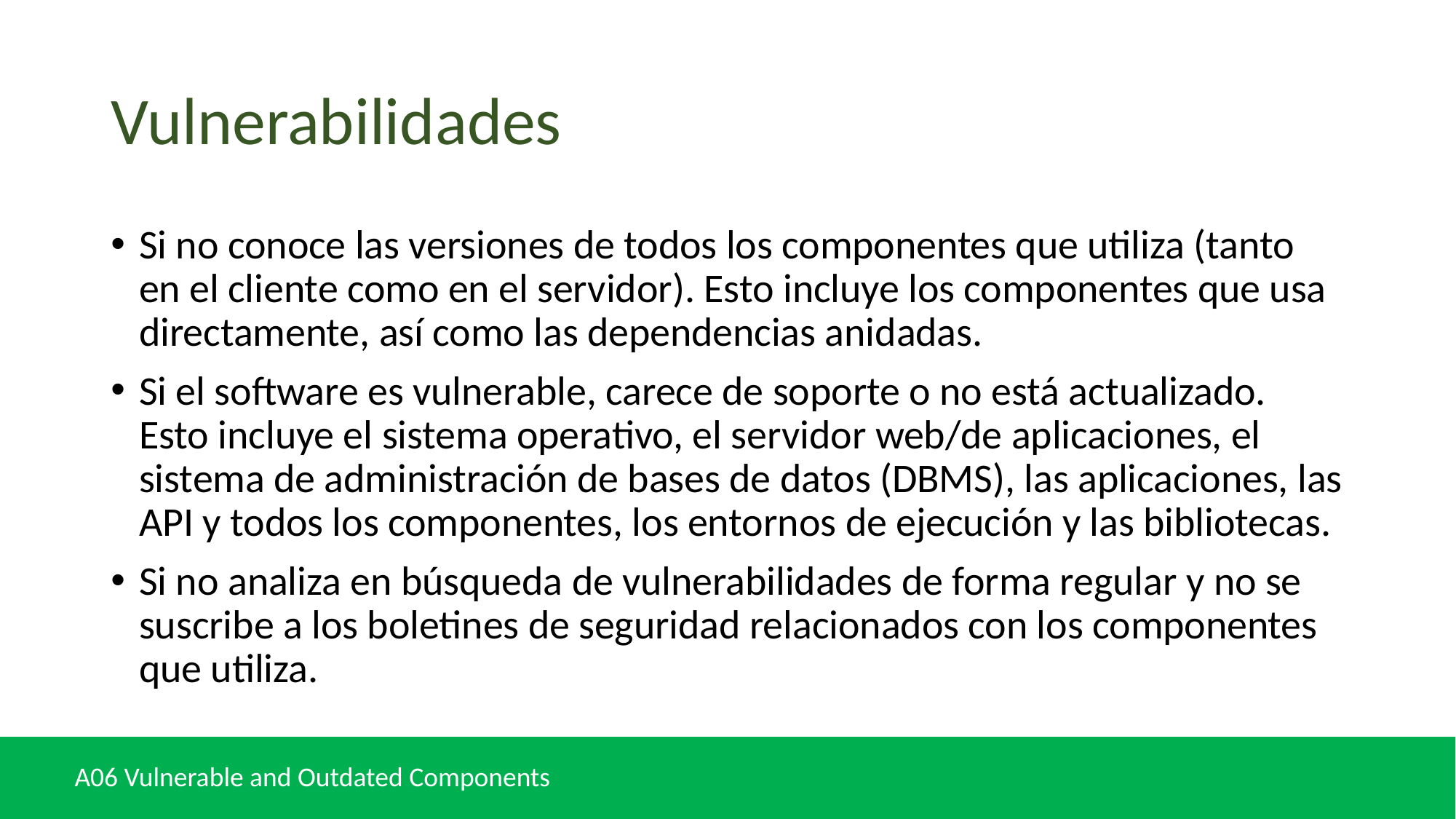

# Vulnerabilidades
Si no conoce las versiones de todos los componentes que utiliza (tanto en el cliente como en el servidor). Esto incluye los componentes que usa directamente, así como las dependencias anidadas.
Si el software es vulnerable, carece de soporte o no está actualizado. Esto incluye el sistema operativo, el servidor web/de aplicaciones, el sistema de administración de bases de datos (DBMS), las aplicaciones, las API y todos los componentes, los entornos de ejecución y las bibliotecas.
Si no analiza en búsqueda de vulnerabilidades de forma regular y no se suscribe a los boletines de seguridad relacionados con los componentes que utiliza.